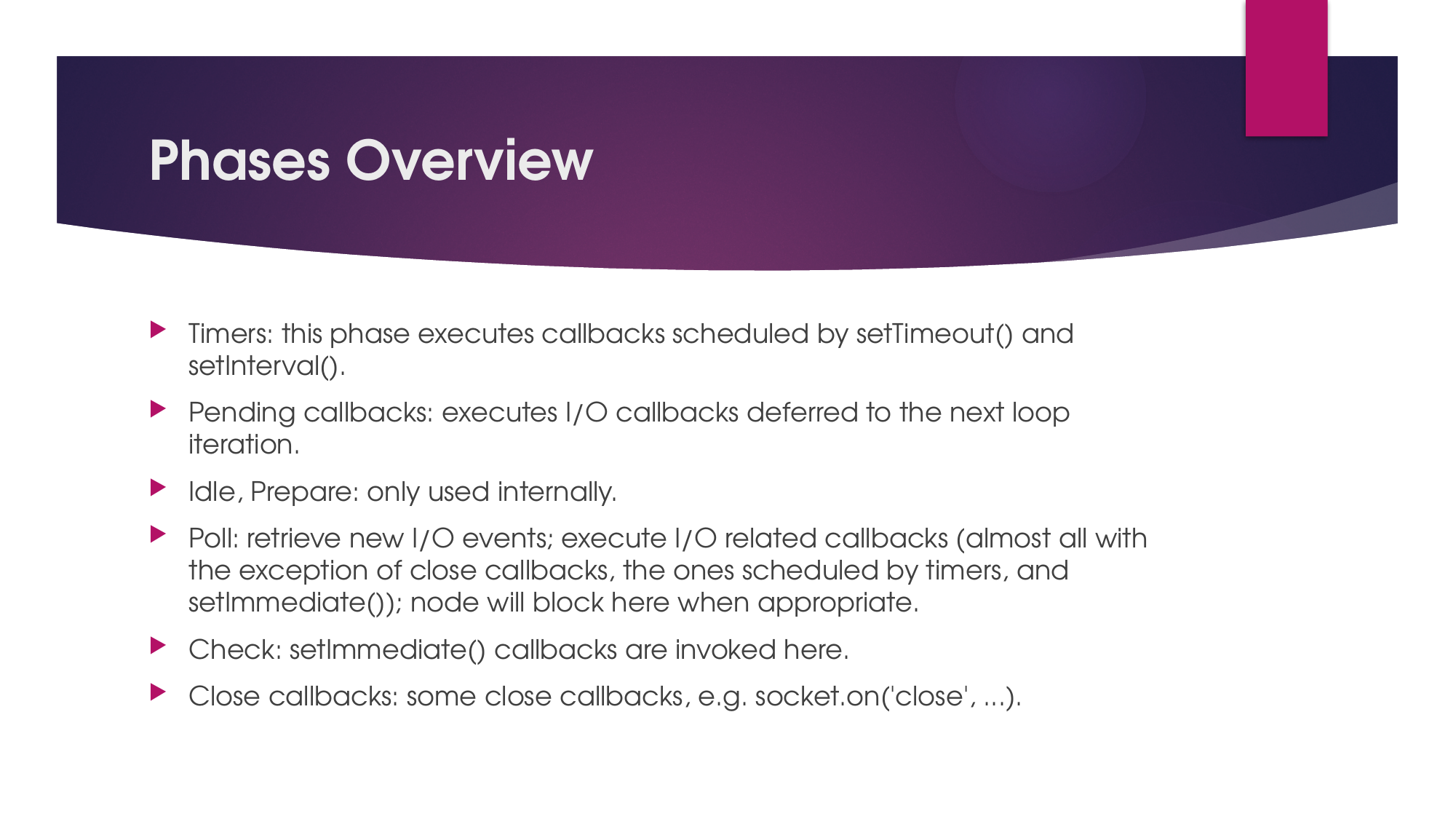

# Phases Overview
Timers: this phase executes callbacks scheduled by setTimeout() and setInterval().
Pending callbacks: executes I/O callbacks deferred to the next loop iteration.
Idle, Prepare: only used internally.
Poll: retrieve new I/O events; execute I/O related callbacks (almost all with the exception of close callbacks, the ones scheduled by timers, and setImmediate()); node will block here when appropriate.
Check: setImmediate() callbacks are invoked here.
Close callbacks: some close callbacks, e.g. socket.on('close', ...).